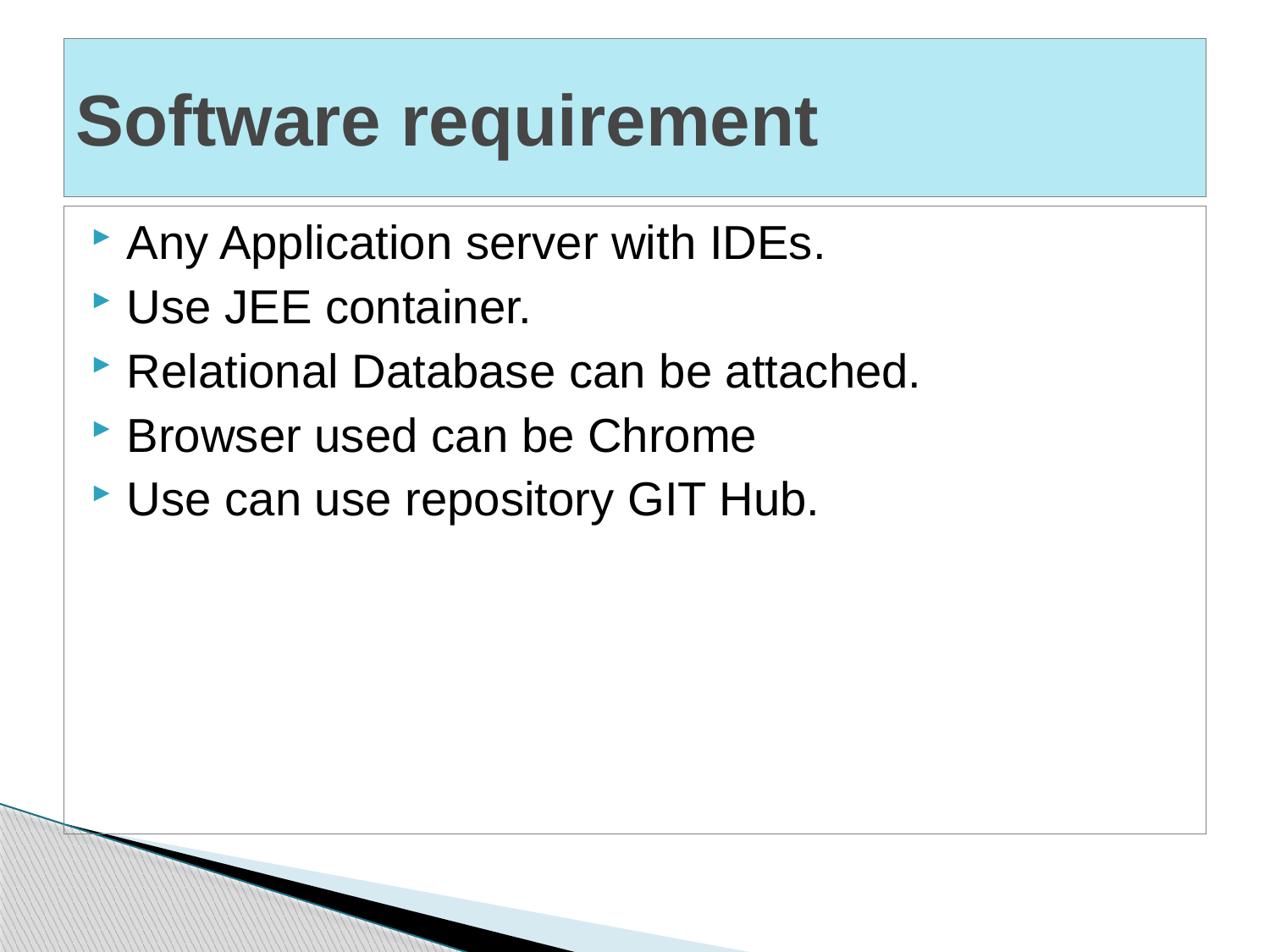

# Software requirement
Any Application server with IDEs.
Use JEE container.
Relational Database can be attached.
Browser used can be Chrome
Use can use repository GIT Hub.